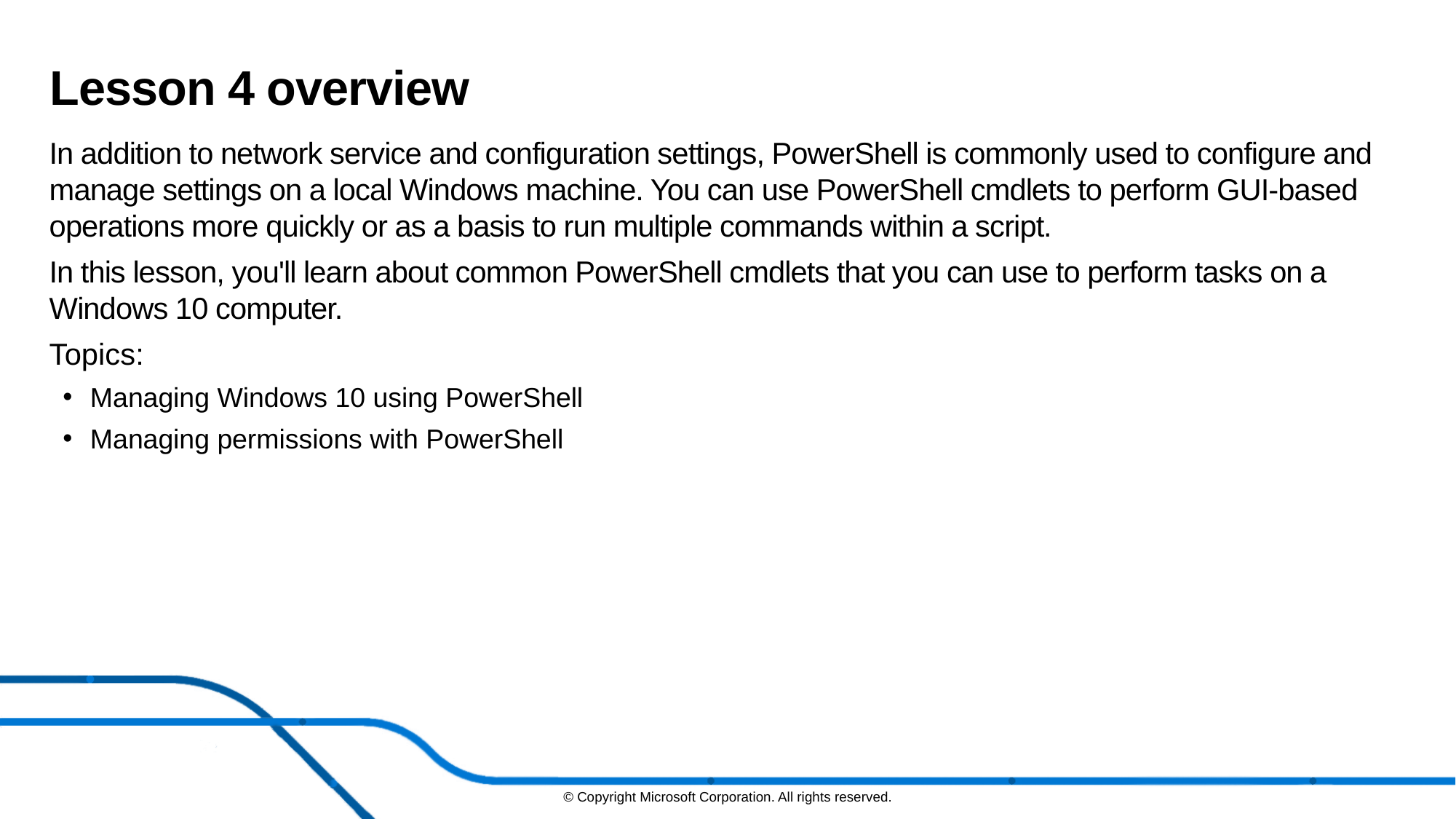

# Lesson 4 overview
In addition to network service and configuration settings, PowerShell is commonly used to configure and manage settings on a local Windows machine. You can use PowerShell cmdlets to perform GUI-based operations more quickly or as a basis to run multiple commands within a script.
In this lesson, you'll learn about common PowerShell cmdlets that you can use to perform tasks on a Windows 10 computer.
Topics:
Managing Windows 10 using PowerShell
Managing permissions with PowerShell